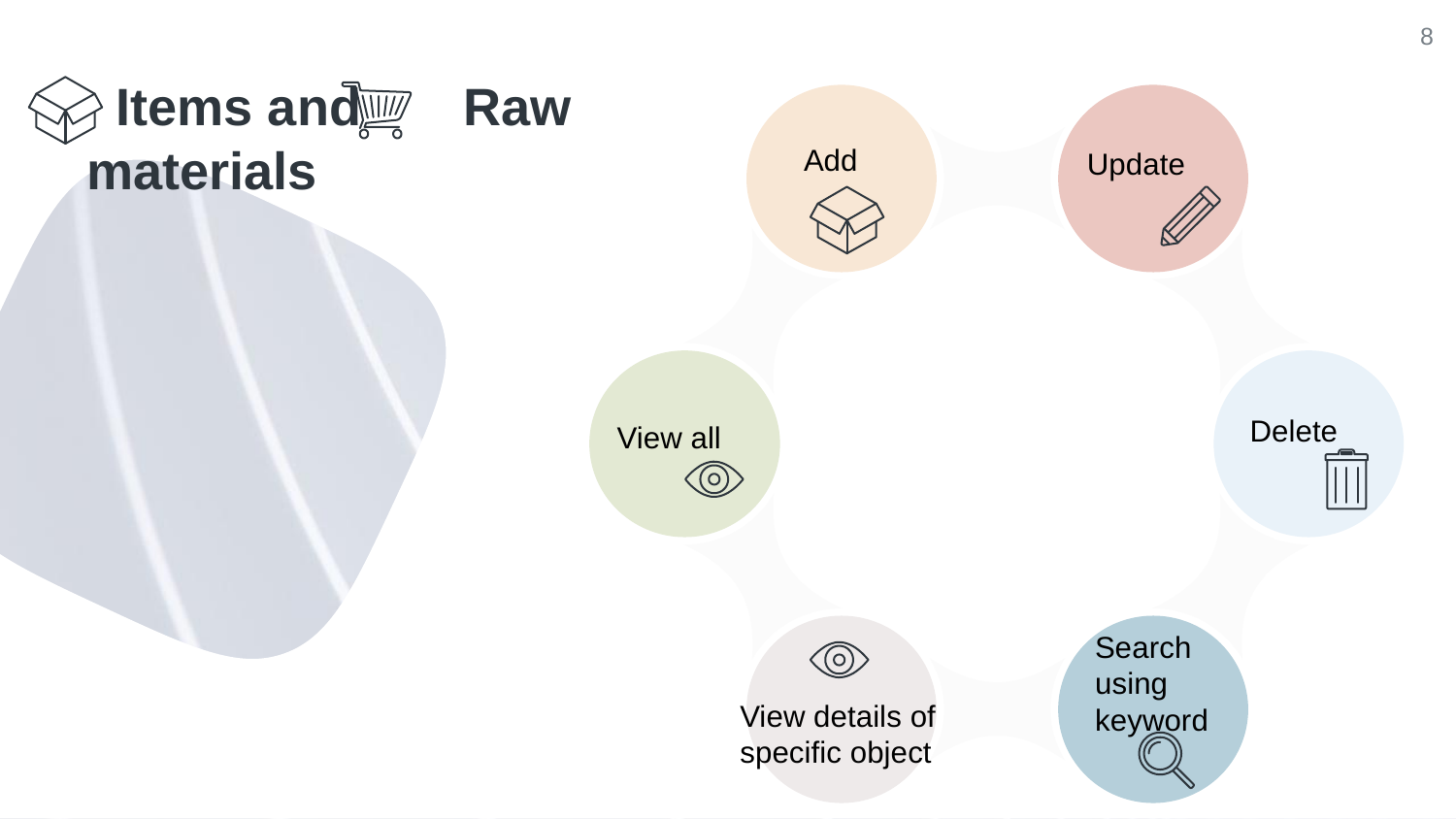

8
# Items and       Raw materials

Add
Update

Delete
View all

Search using keyword

View details of specific object